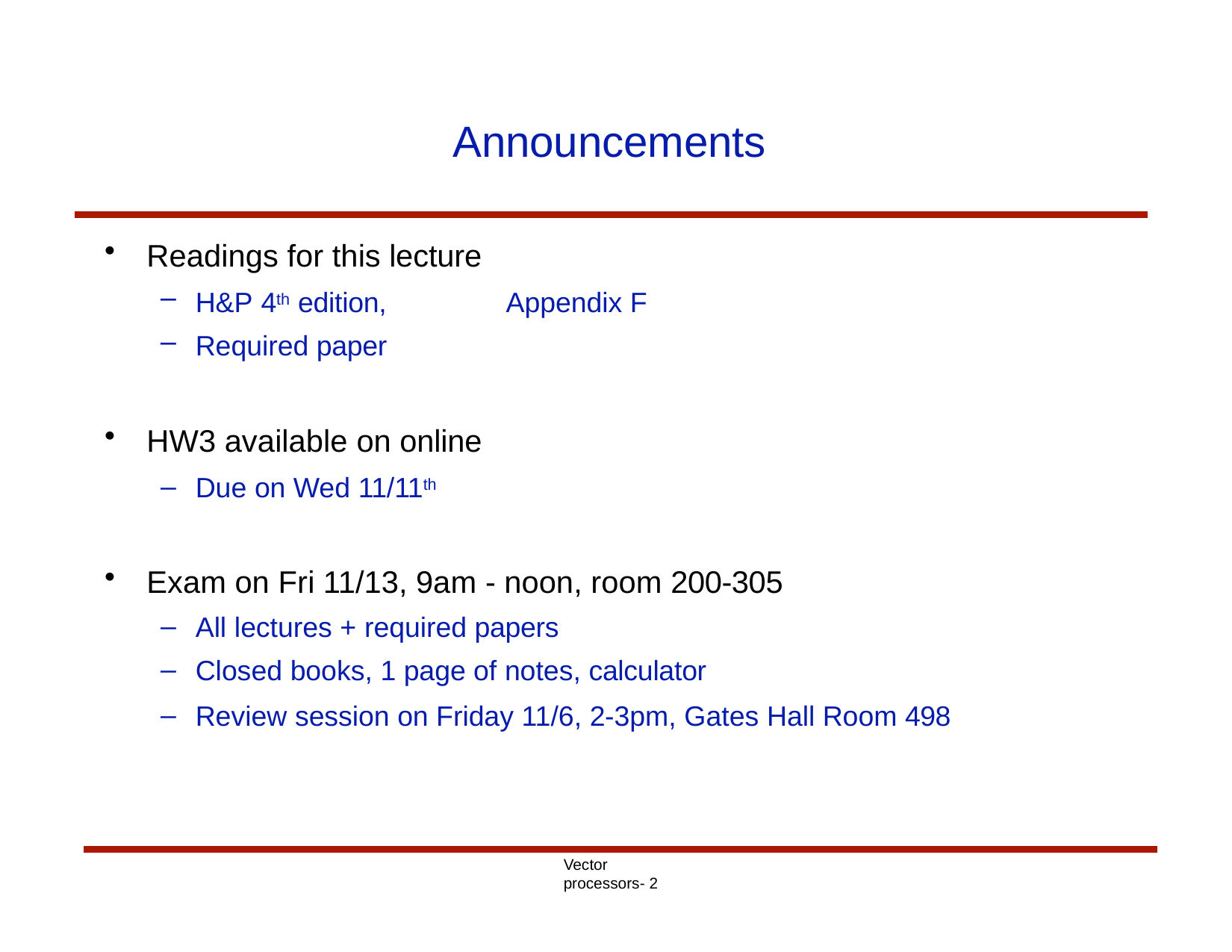

# Announcements
Readings for this lecture
H&P 4th edition,	Appendix F
Required paper

HW3 available on online
Due on Wed 11/11th

Exam on Fri 11/13, 9am - noon, room 200-305
All lectures + required papers
Closed books, 1 page of notes, calculator
Review session on Friday 11/6, 2-3pm, Gates Hall Room 498

Vector processors- 2